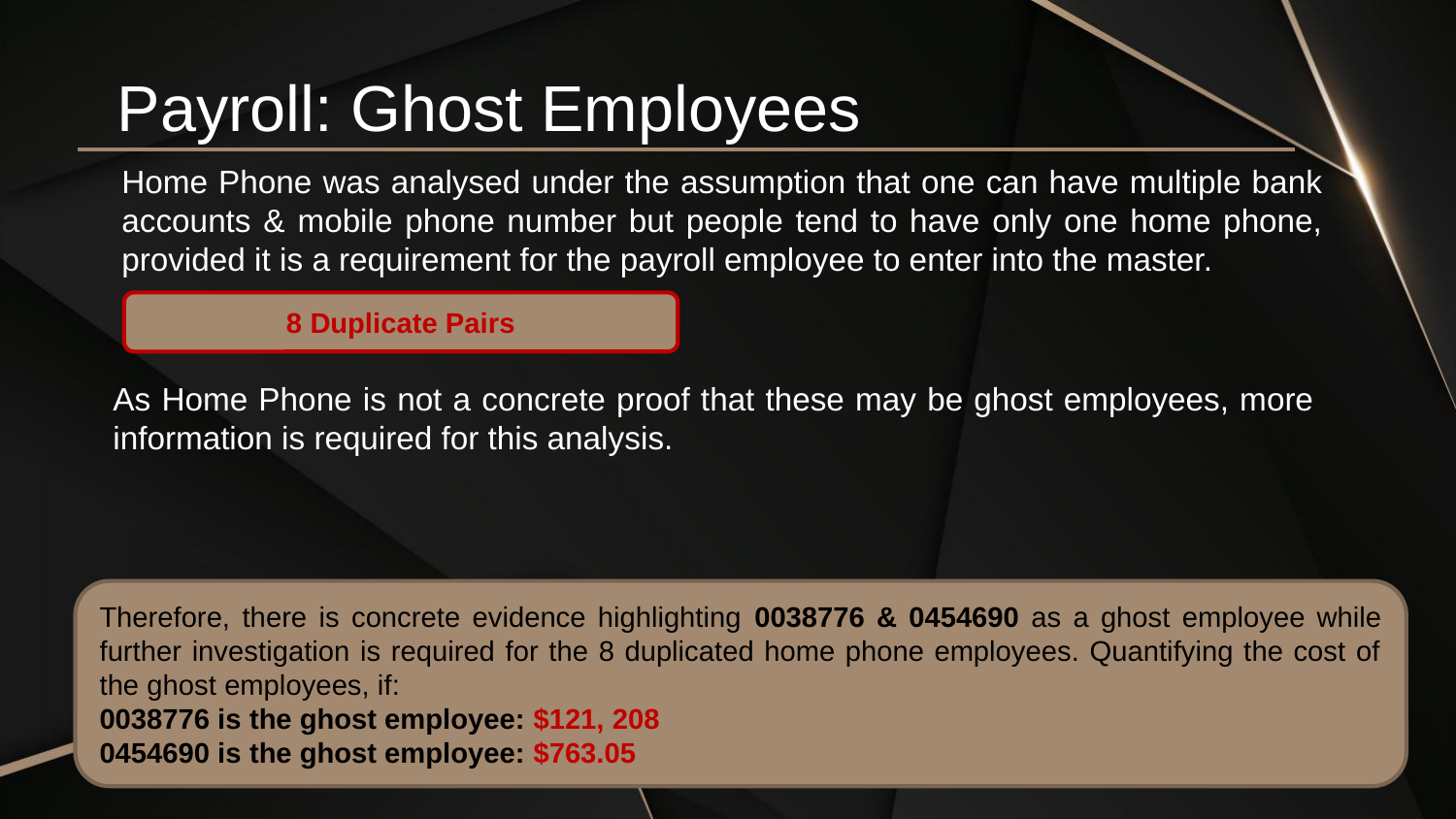

# Payroll: Ghost Employees
Home Phone was analysed under the assumption that one can have multiple bank accounts & mobile phone number but people tend to have only one home phone, provided it is a requirement for the payroll employee to enter into the master.

8 Duplicate Pairs
As Home Phone is not a concrete proof that these may be ghost employees, more information is required for this analysis.

Therefore, there is concrete evidence highlighting 0038776 & 0454690 as a ghost employee while further investigation is required for the 8 duplicated home phone employees. Quantifying the cost of the ghost employees, if:
0038776 is the ghost employee: $121, 208
0454690 is the ghost employee: $763.05